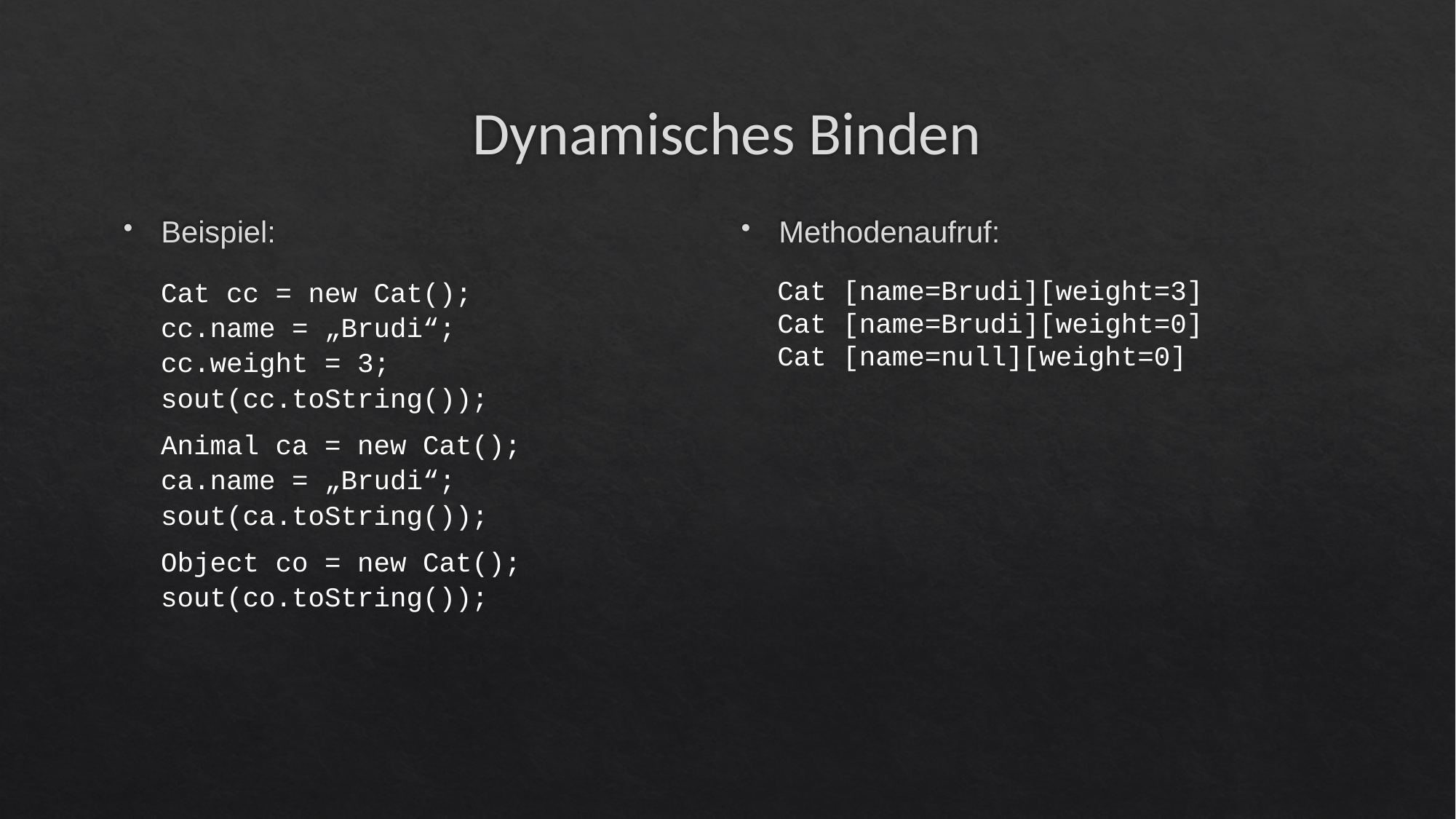

# Dynamisches Binden
Methodenaufruf:

Beispiel:

Cat [name=Brudi][weight=3]
Cat [name=Brudi][weight=0]
Cat [name=null][weight=0]
Cat cc = new Cat();
cc.name = „Brudi“;
cc.weight = 3;
sout(cc.toString());
Animal ca = new Cat();
ca.name = „Brudi“;
sout(ca.toString());
Object co = new Cat();
sout(co.toString());